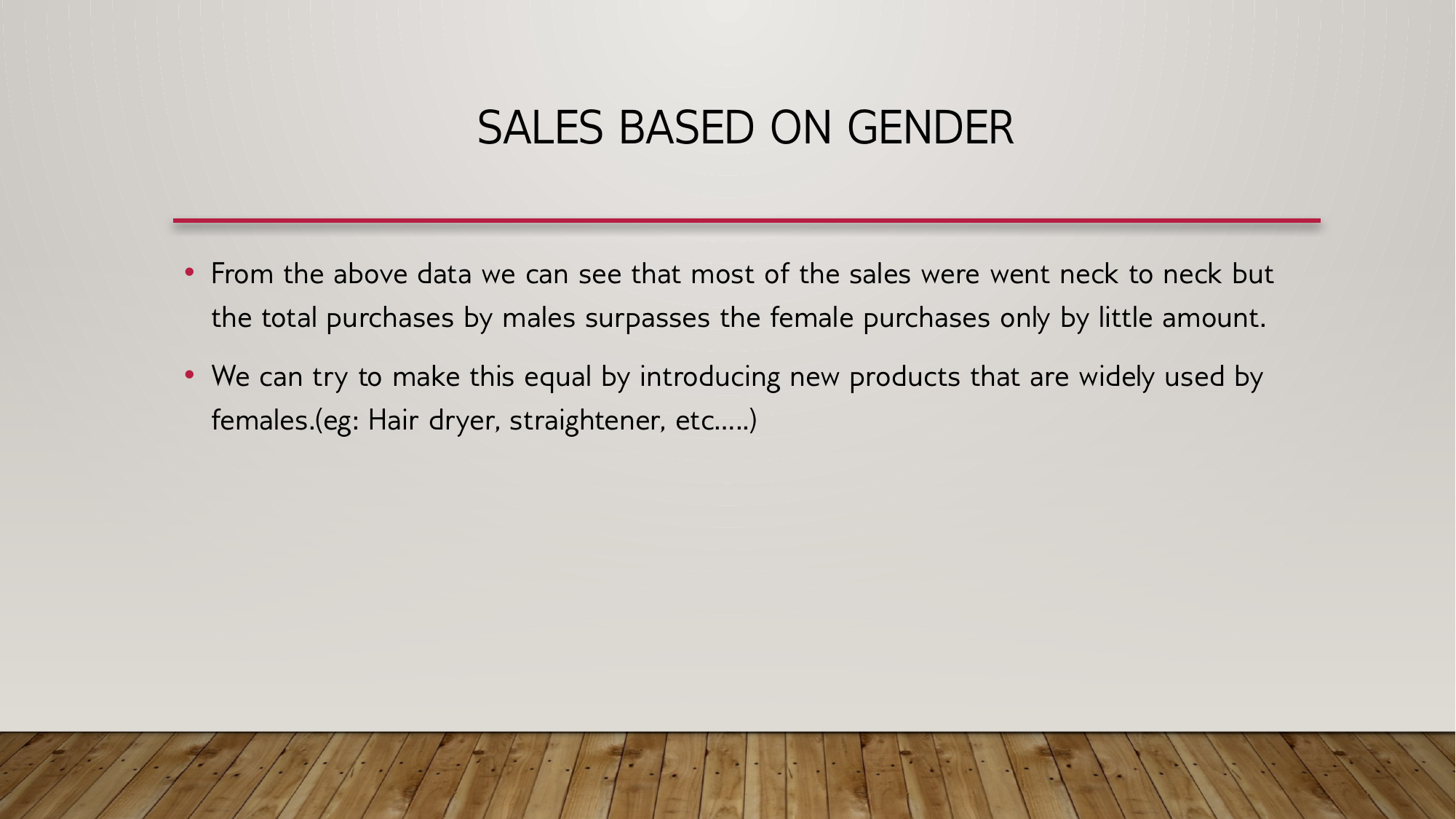

# Sales based on gender
From the above data we can see that most of the sales were went neck to neck but the total purchases by males surpasses the female purchases only by little amount.
We can try to make this equal by introducing new products that are widely used by females.(eg: Hair dryer, straightener, etc…..)